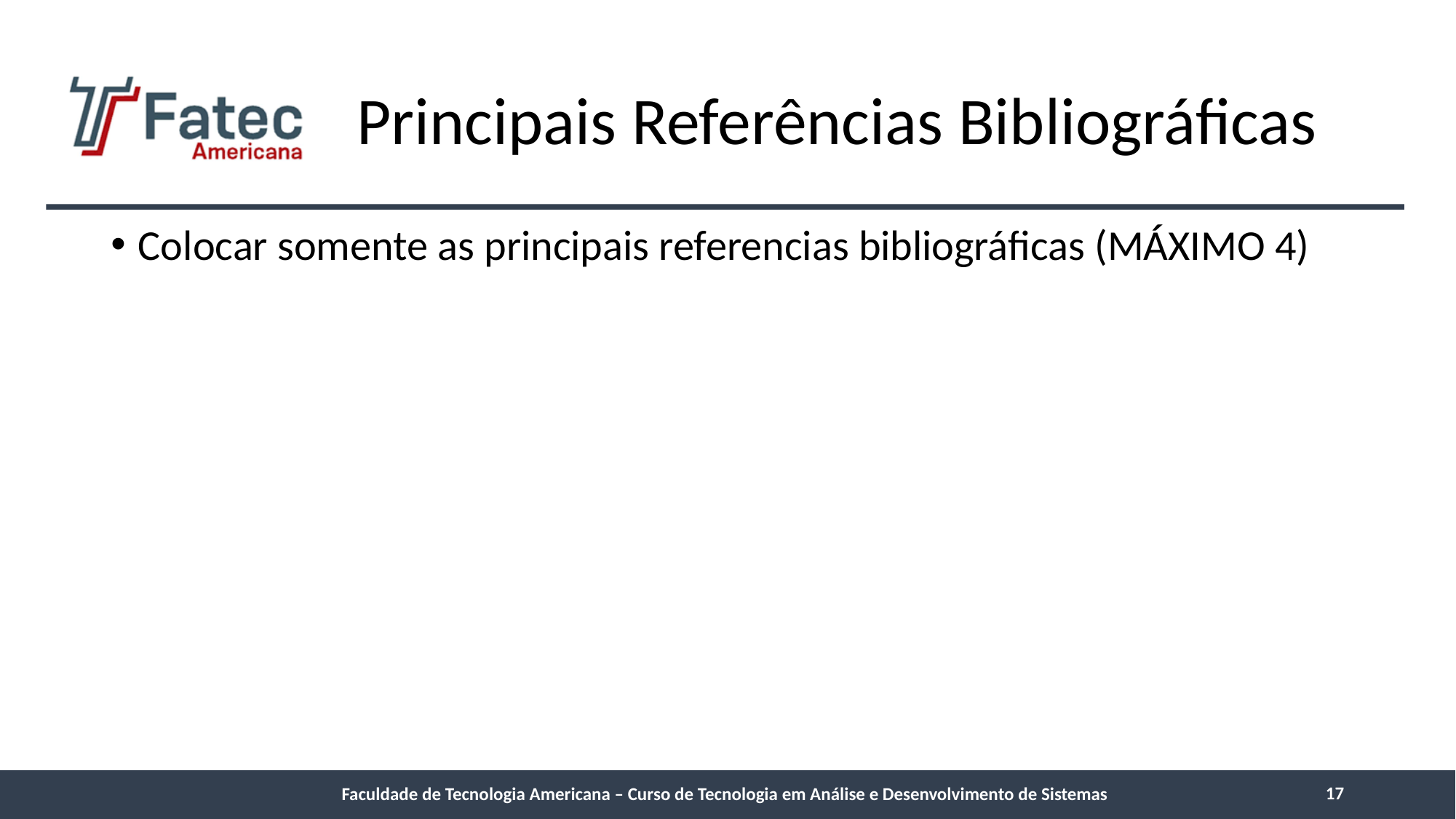

# Principais Referências Bibliográficas
Colocar somente as principais referencias bibliográficas (MÁXIMO 4)
17
Faculdade de Tecnologia Americana – Curso de Tecnologia em Análise e Desenvolvimento de Sistemas